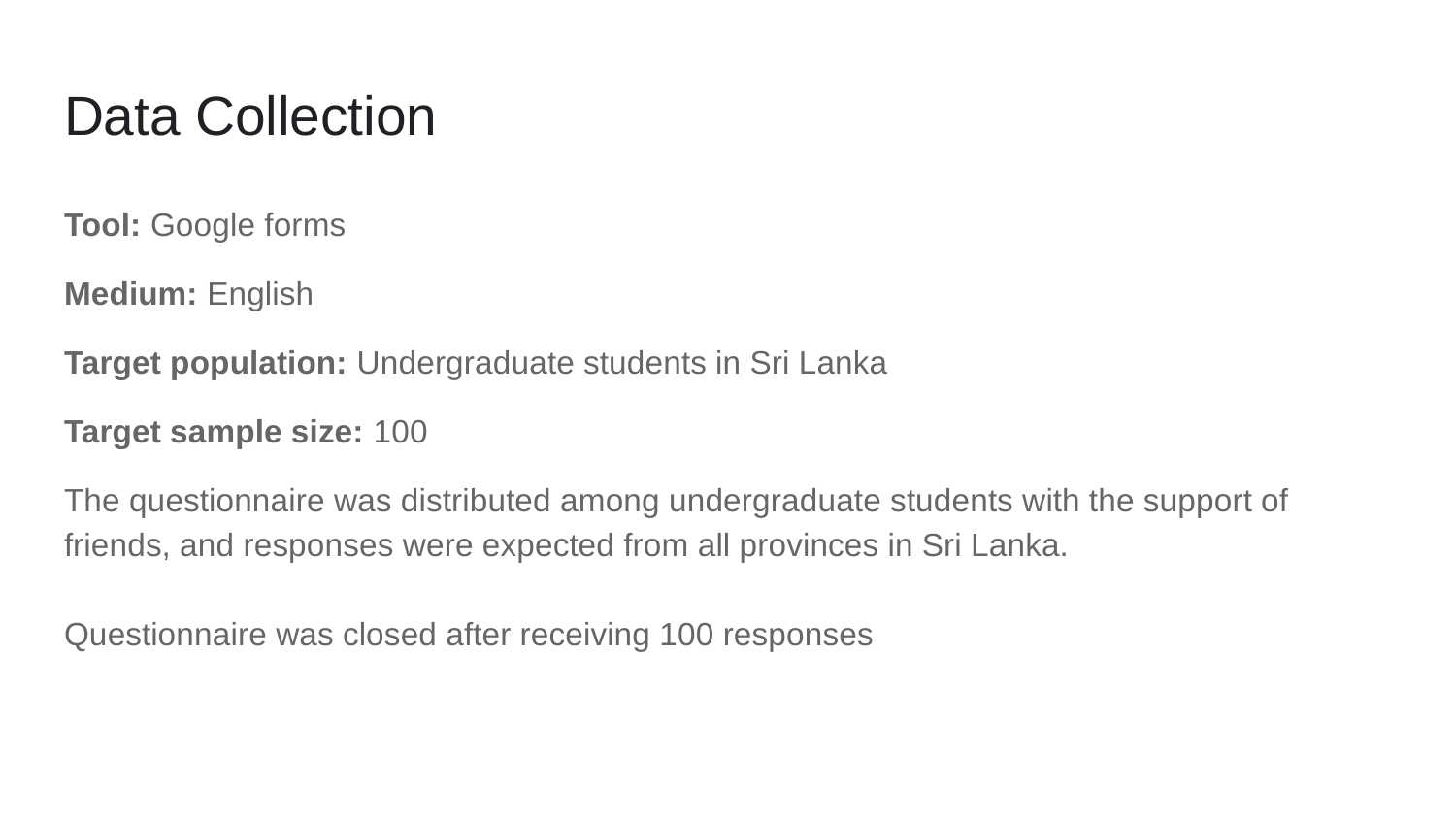

# Data Collection
Tool: Google forms
Medium: English
Target population: Undergraduate students in Sri Lanka
Target sample size: 100
The questionnaire was distributed among undergraduate students with the support of friends, and responses were expected from all provinces in Sri Lanka.

Questionnaire was closed after receiving 100 responses